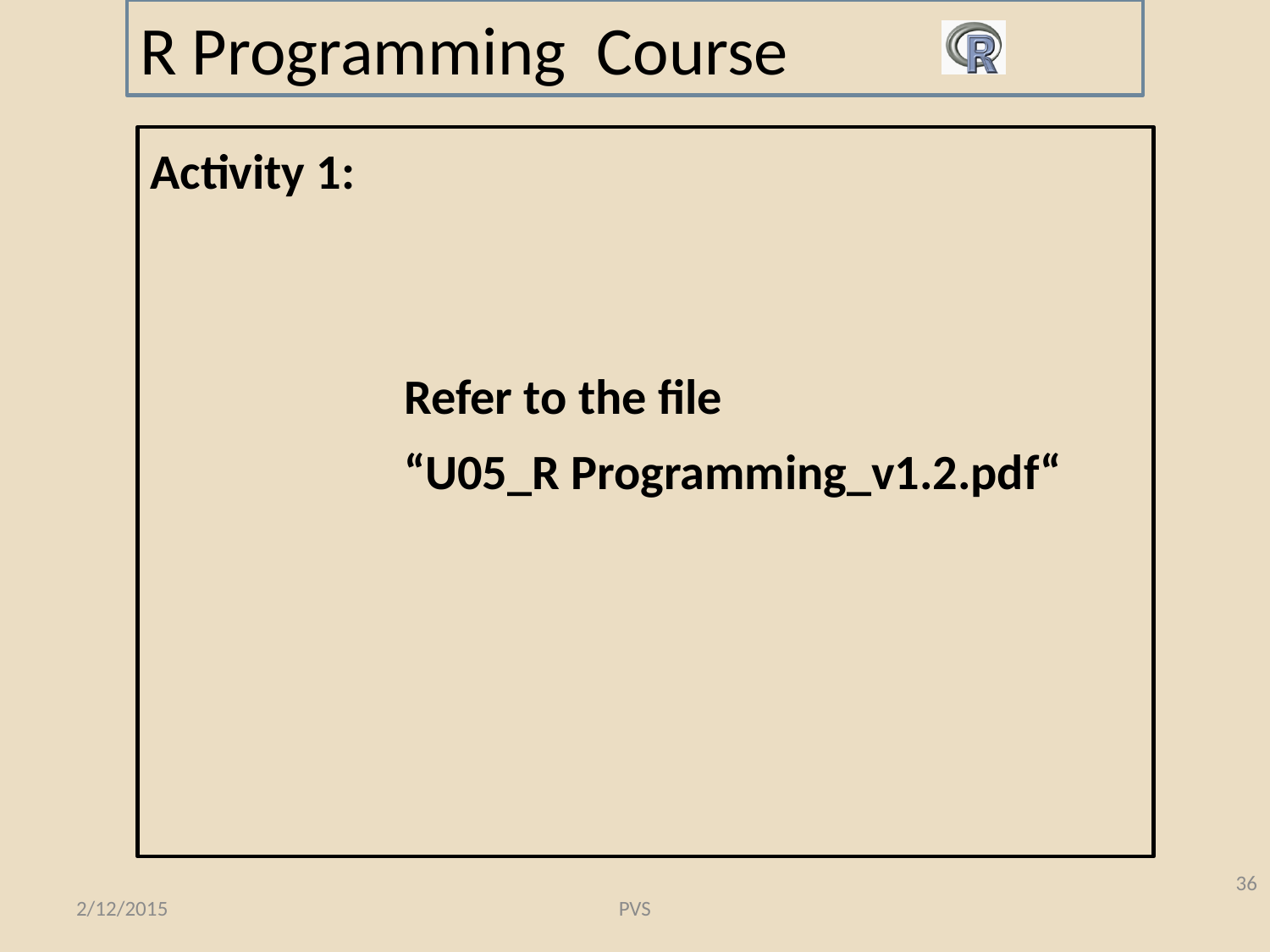

# R Programming  Course

Activity 1:

		Refer to the file
		“U05_R Programming_v1.2.pdf“

36
2/12/2015
PVS